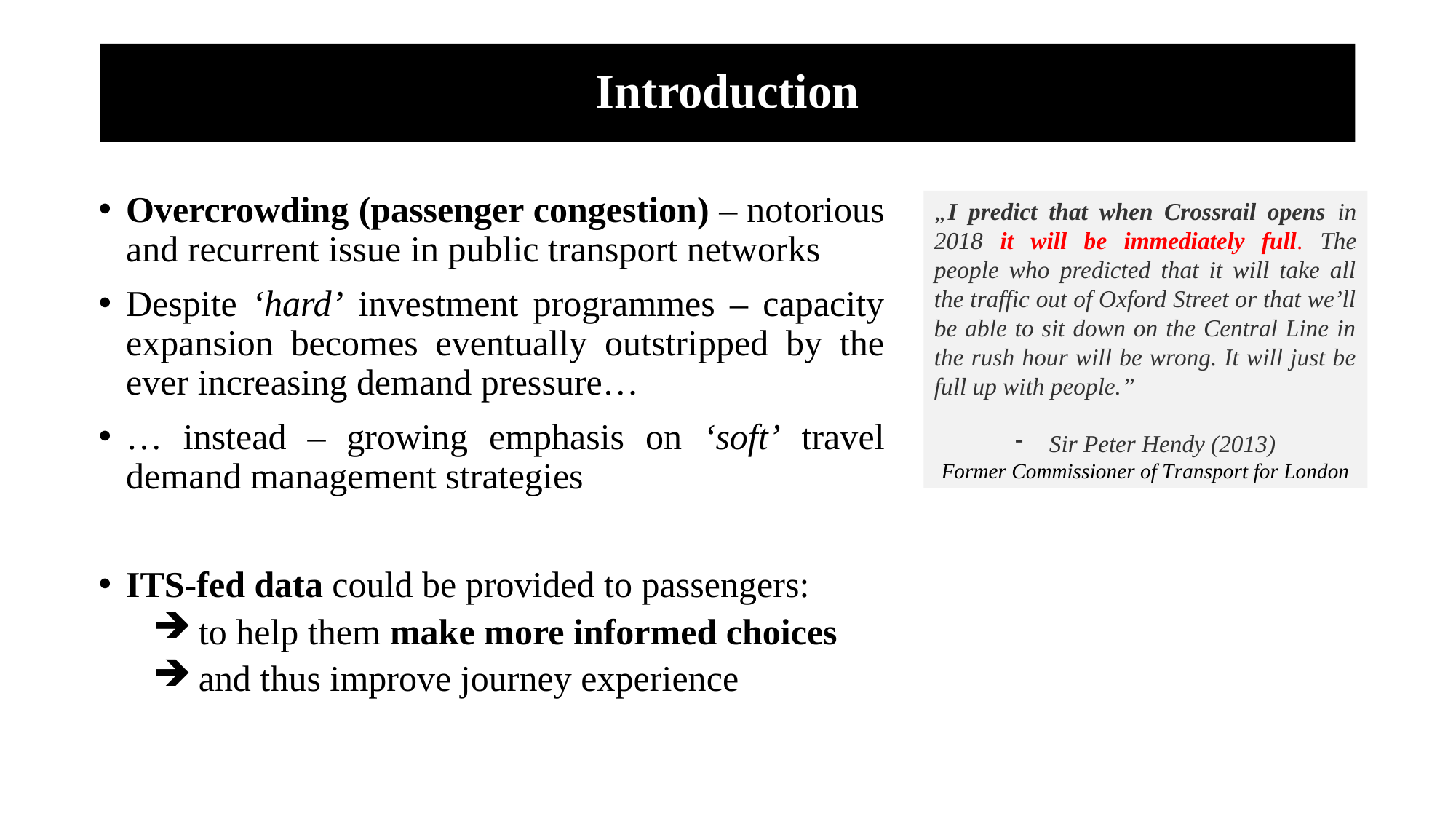

# Introduction
Overcrowding (passenger congestion) – notorious and recurrent issue in public transport networks
Despite ‘hard’ investment programmes – capacity expansion becomes eventually outstripped by the ever increasing demand pressure…
… instead – growing emphasis on ‘soft’ travel demand management strategies

ITS-fed data could be provided to passengers:
 to help them make more informed choices
 and thus improve journey experience
„I predict that when Crossrail opens in 2018 it will be immediately full. The people who predicted that it will take all the traffic out of Oxford Street or that we’ll be able to sit down on the Central Line in the rush hour will be wrong. It will just be full up with people.”

Sir Peter Hendy (2013)
Former Commissioner of Transport for London